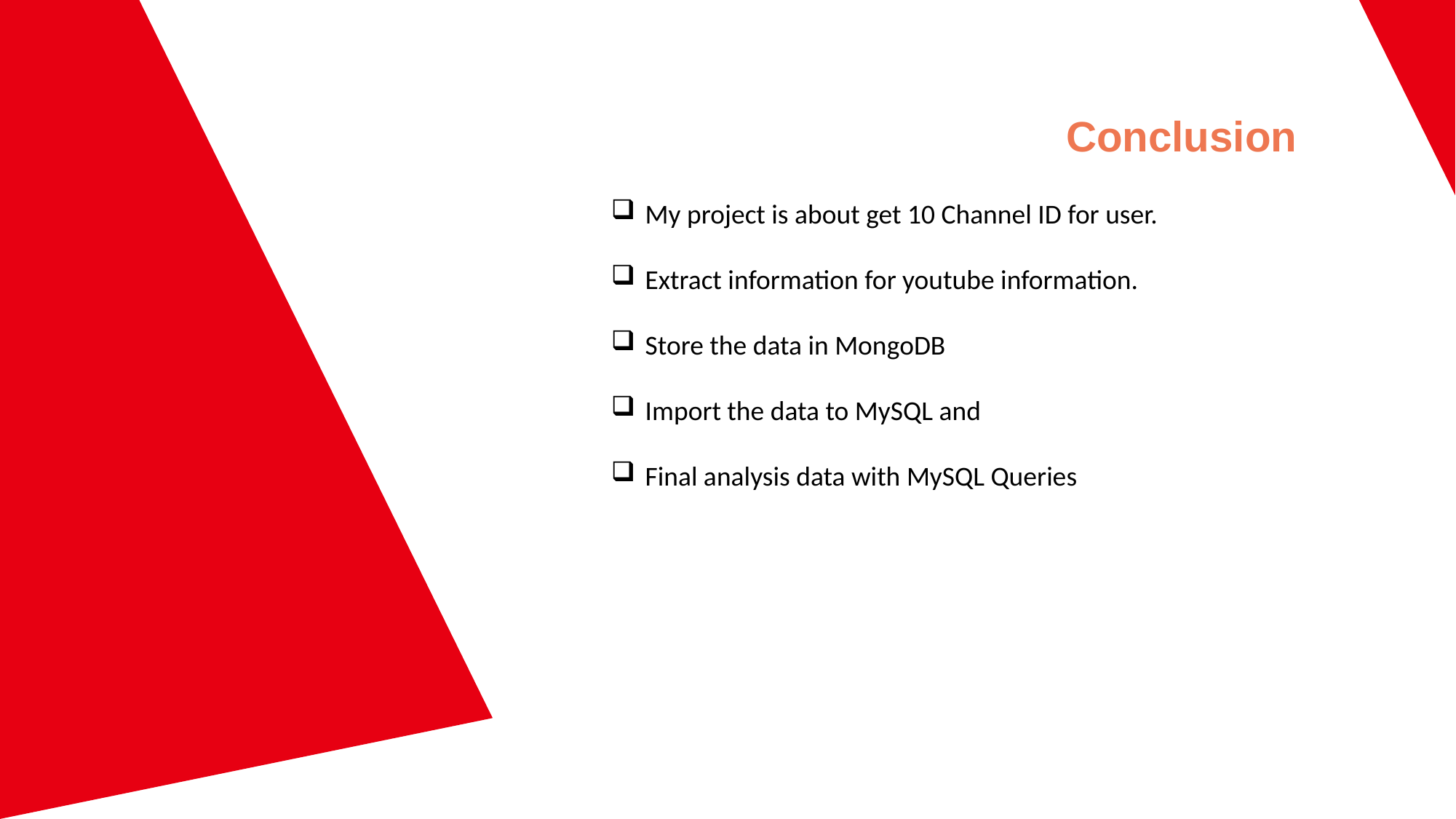

Conclusion
My project is about get 10 Channel ID for user.

Extract information for youtube information.

Store the data in MongoDB

Import the data to MySQL and

Final analysis data with MySQL Queries